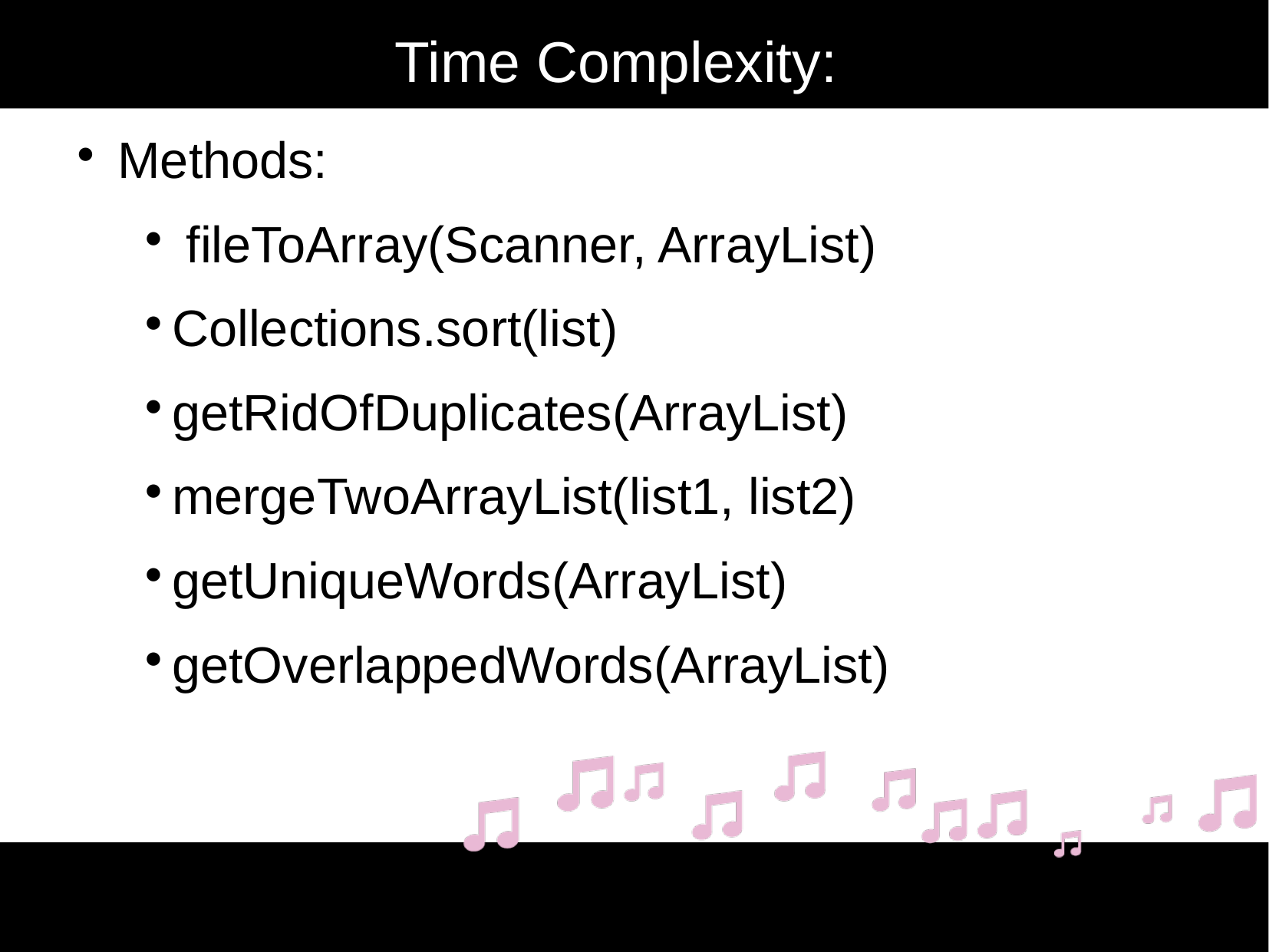

Time Complexity:
Methods:
 fileToArray(Scanner, ArrayList)
Collections.sort(list)
getRidOfDuplicates(ArrayList)
mergeTwoArrayList(list1, list2)
getUniqueWords(ArrayList)
getOverlappedWords(ArrayList)